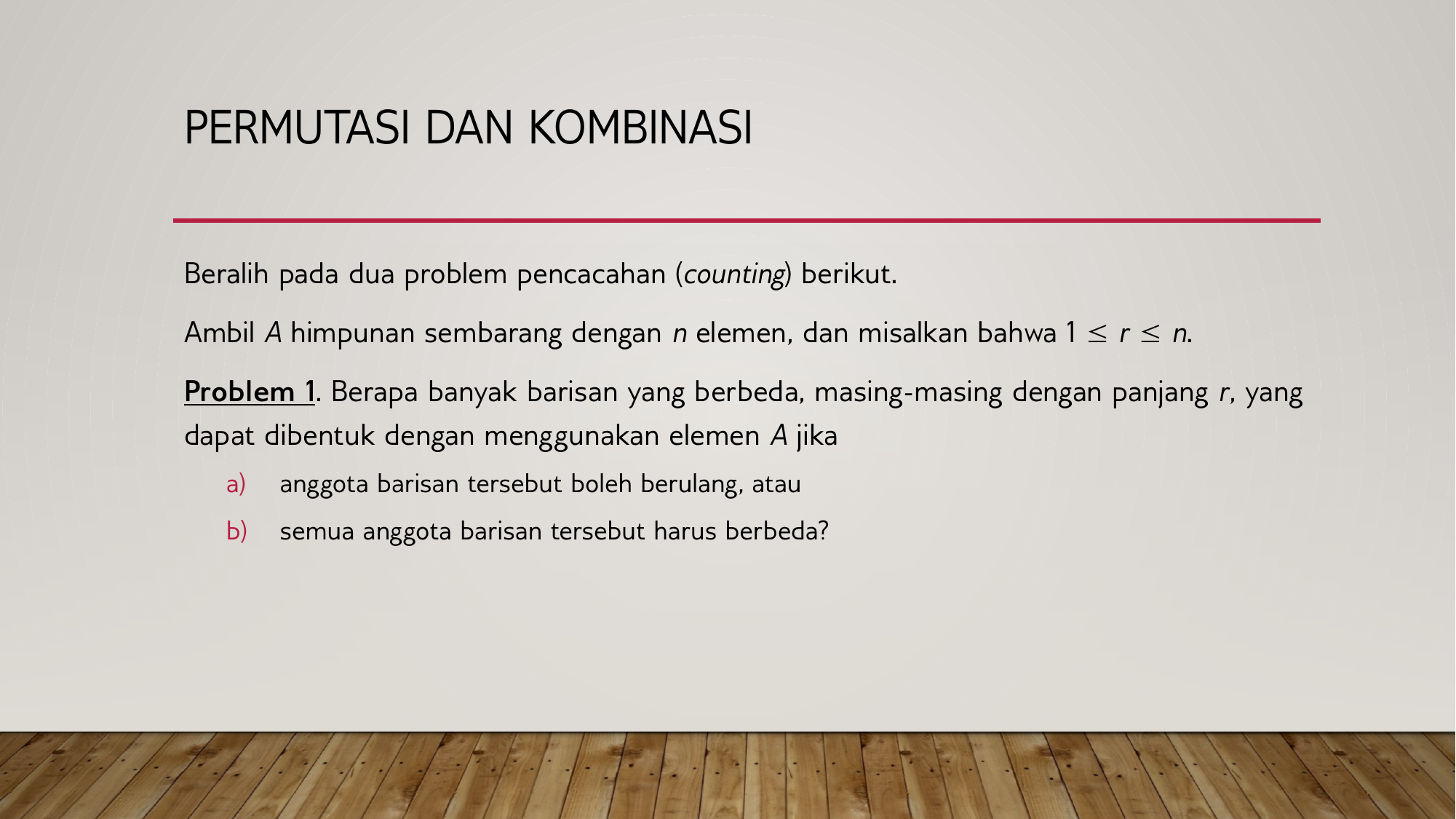

# PERMUTASI DAN KOMBINASI
Beralih pada dua problem pencacahan (counting) berikut.
Ambil A himpunan sembarang dengan n elemen, dan misalkan bahwa 1 ≤ r ≤ n.
Problem 1. Berapa banyak barisan yang berbeda, masing-masing dengan panjang r, yang dapat dibentuk dengan menggunakan elemen A jika
anggota barisan tersebut boleh berulang, atau
semua anggota barisan tersebut harus berbeda?